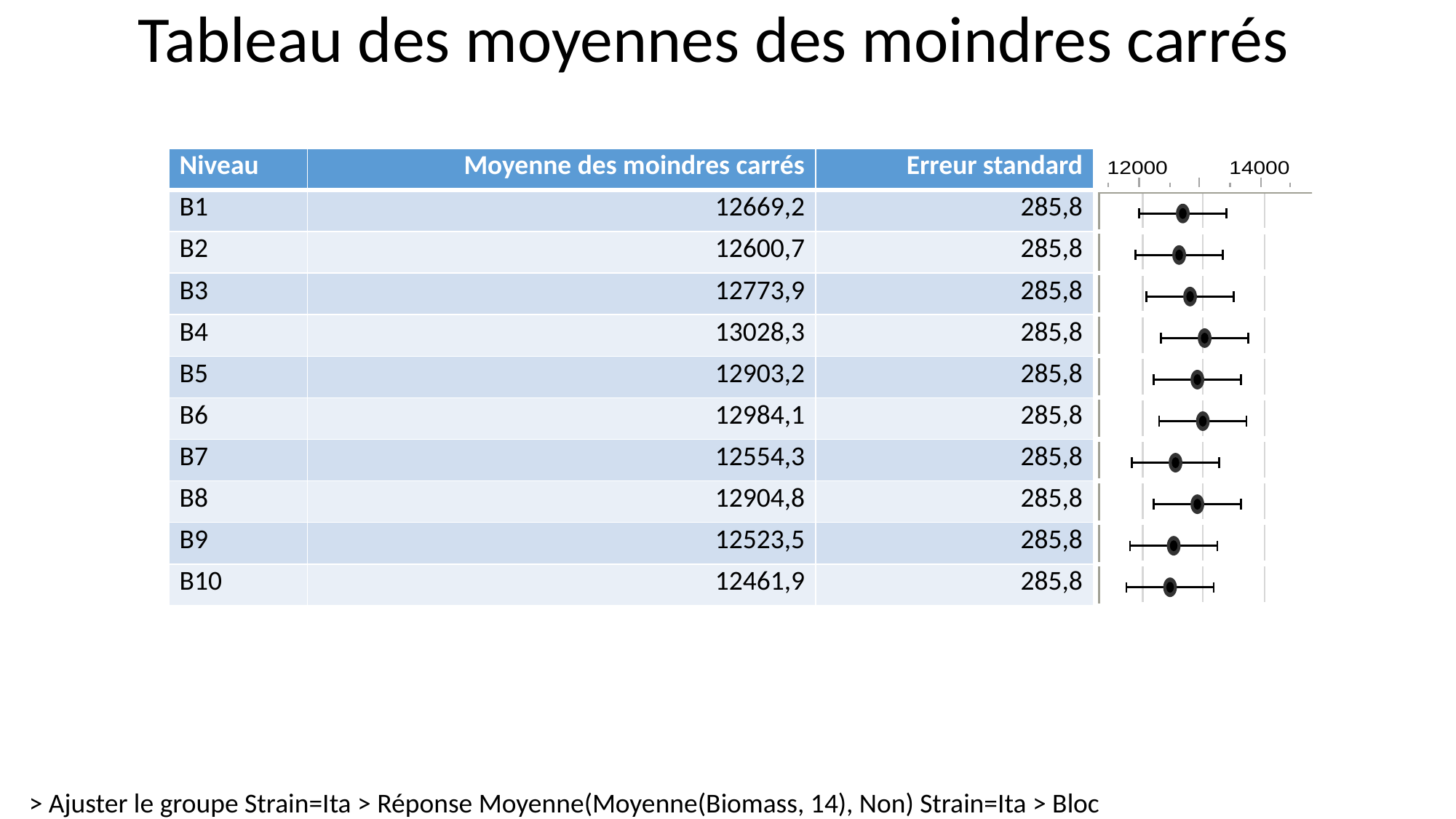

# Tableau des moyennes des moindres carrés
| Niveau | Moyenne des moindres carrés | Erreur standard |  |
| --- | --- | --- | --- |
| B1 | 12669,2 | 285,8 |  |
| B2 | 12600,7 | 285,8 |  |
| B3 | 12773,9 | 285,8 |  |
| B4 | 13028,3 | 285,8 |  |
| B5 | 12903,2 | 285,8 |  |
| B6 | 12984,1 | 285,8 |  |
| B7 | 12554,3 | 285,8 |  |
| B8 | 12904,8 | 285,8 |  |
| B9 | 12523,5 | 285,8 |  |
| B10 | 12461,9 | 285,8 |  |
> Ajuster le groupe Strain=Ita > Réponse Moyenne(Moyenne(Biomass, 14), Non) Strain=Ita > Bloc